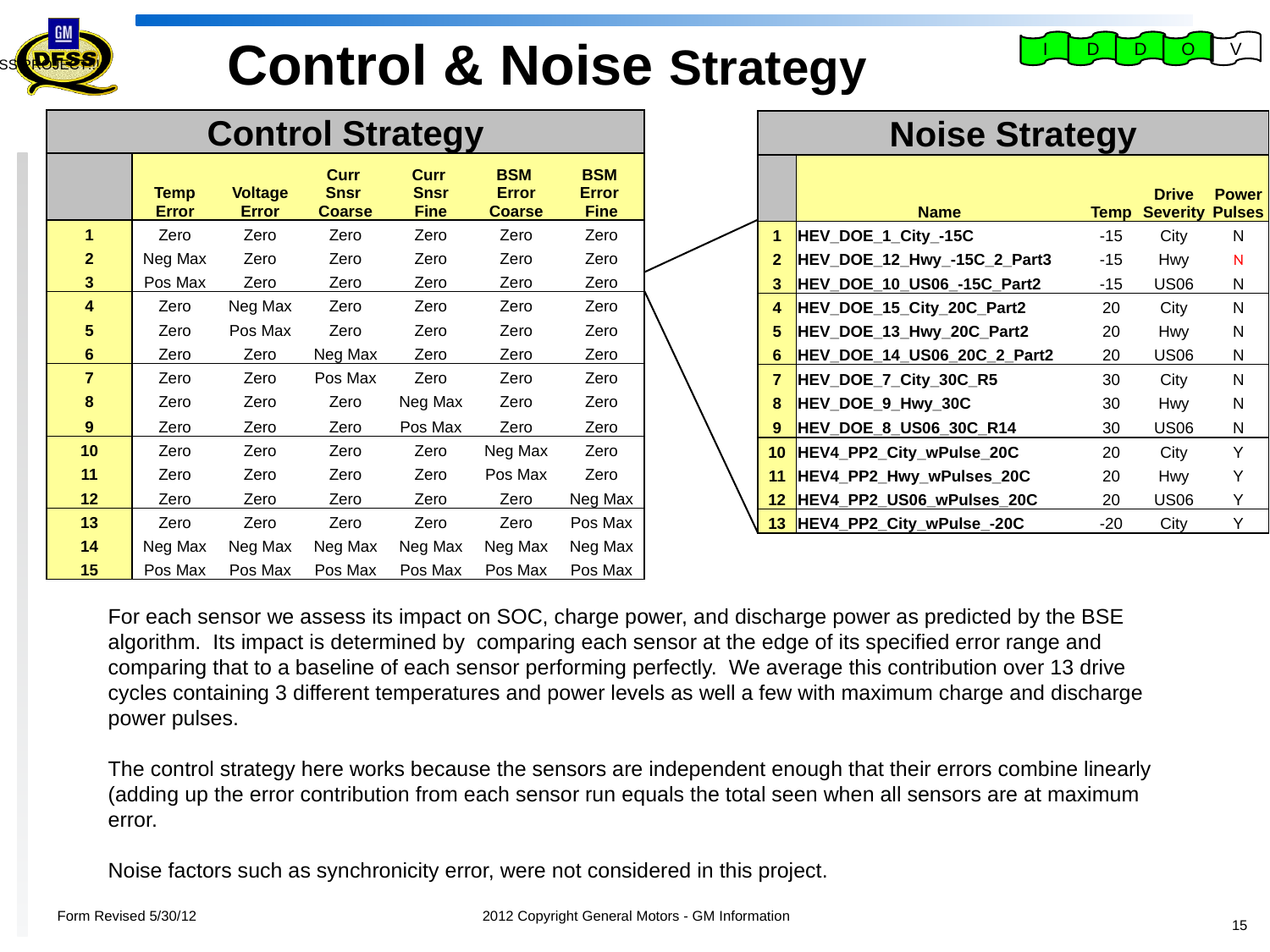

Control & Noise Strategy
I
D
D
O
V
FOR THE NEXT DFSS PROJECT!!!
| Control Strategy |  |  |  |  |  |  |
| --- | --- | --- | --- | --- | --- | --- |
|  | Temp Error | Voltage Error | Curr Snsr Coarse | Curr Snsr Fine | BSM Error Coarse | BSM Error Fine |
| 1 | Zero | Zero | Zero | Zero | Zero | Zero |
| 2 | Neg Max | Zero | Zero | Zero | Zero | Zero |
| 3 | Pos Max | Zero | Zero | Zero | Zero | Zero |
| 4 | Zero | Neg Max | Zero | Zero | Zero | Zero |
| 5 | Zero | Pos Max | Zero | Zero | Zero | Zero |
| 6 | Zero | Zero | Neg Max | Zero | Zero | Zero |
| 7 | Zero | Zero | Pos Max | Zero | Zero | Zero |
| 8 | Zero | Zero | Zero | Neg Max | Zero | Zero |
| 9 | Zero | Zero | Zero | Pos Max | Zero | Zero |
| 10 | Zero | Zero | Zero | Zero | Neg Max | Zero |
| 11 | Zero | Zero | Zero | Zero | Pos Max | Zero |
| 12 | Zero | Zero | Zero | Zero | Zero | Neg Max |
| 13 | Zero | Zero | Zero | Zero | Zero | Pos Max |
| 14 | Neg Max | Neg Max | Neg Max | Neg Max | Neg Max | Neg Max |
| 15 | Pos Max | Pos Max | Pos Max | Pos Max | Pos Max | Pos Max |
| Noise Strategy |  |  |  |  |
| --- | --- | --- | --- | --- |
|  | Name | Temp | Drive Severity | Power Pulses |
| 1 | HEV\_DOE\_1\_City\_-15C | -15 | City | N |
| 2 | HEV\_DOE\_12\_Hwy\_-15C\_2\_Part3 | -15 | Hwy | N |
| 3 | HEV\_DOE\_10\_US06\_-15C\_Part2 | -15 | US06 | N |
| 4 | HEV\_DOE\_15\_City\_20C\_Part2 | 20 | City | N |
| 5 | HEV\_DOE\_13\_Hwy\_20C\_Part2 | 20 | Hwy | N |
| 6 | HEV\_DOE\_14\_US06\_20C\_2\_Part2 | 20 | US06 | N |
| 7 | HEV\_DOE\_7\_City\_30C\_R5 | 30 | City | N |
| 8 | HEV\_DOE\_9\_Hwy\_30C | 30 | Hwy | N |
| 9 | HEV\_DOE\_8\_US06\_30C\_R14 | 30 | US06 | N |
| 10 | HEV4\_PP2\_City\_wPulse\_20C | 20 | City | Y |
| 11 | HEV4\_PP2\_Hwy\_wPulses\_20C | 20 | Hwy | Y |
| 12 | HEV4\_PP2\_US06\_wPulses\_20C | 20 | US06 | Y |
| 13 | HEV4\_PP2\_City\_wPulse\_-20C | -20 | City | Y |
For each sensor we assess its impact on SOC, charge power, and discharge power as predicted by the BSE algorithm.  Its impact is determined by  comparing each sensor at the edge of its specified error range and comparing that to a baseline of each sensor performing perfectly.  We average this contribution over 13 drive cycles containing 3 different temperatures and power levels as well a few with maximum charge and discharge power pulses.

The control strategy here works because the sensors are independent enough that their errors combine linearly (adding up the error contribution from each sensor run equals the total seen when all sensors are at maximum error.

Noise factors such as synchronicity error, were not considered in this project.
2012 Copyright General Motors - GM Information
Form Revised 5/30/12
15